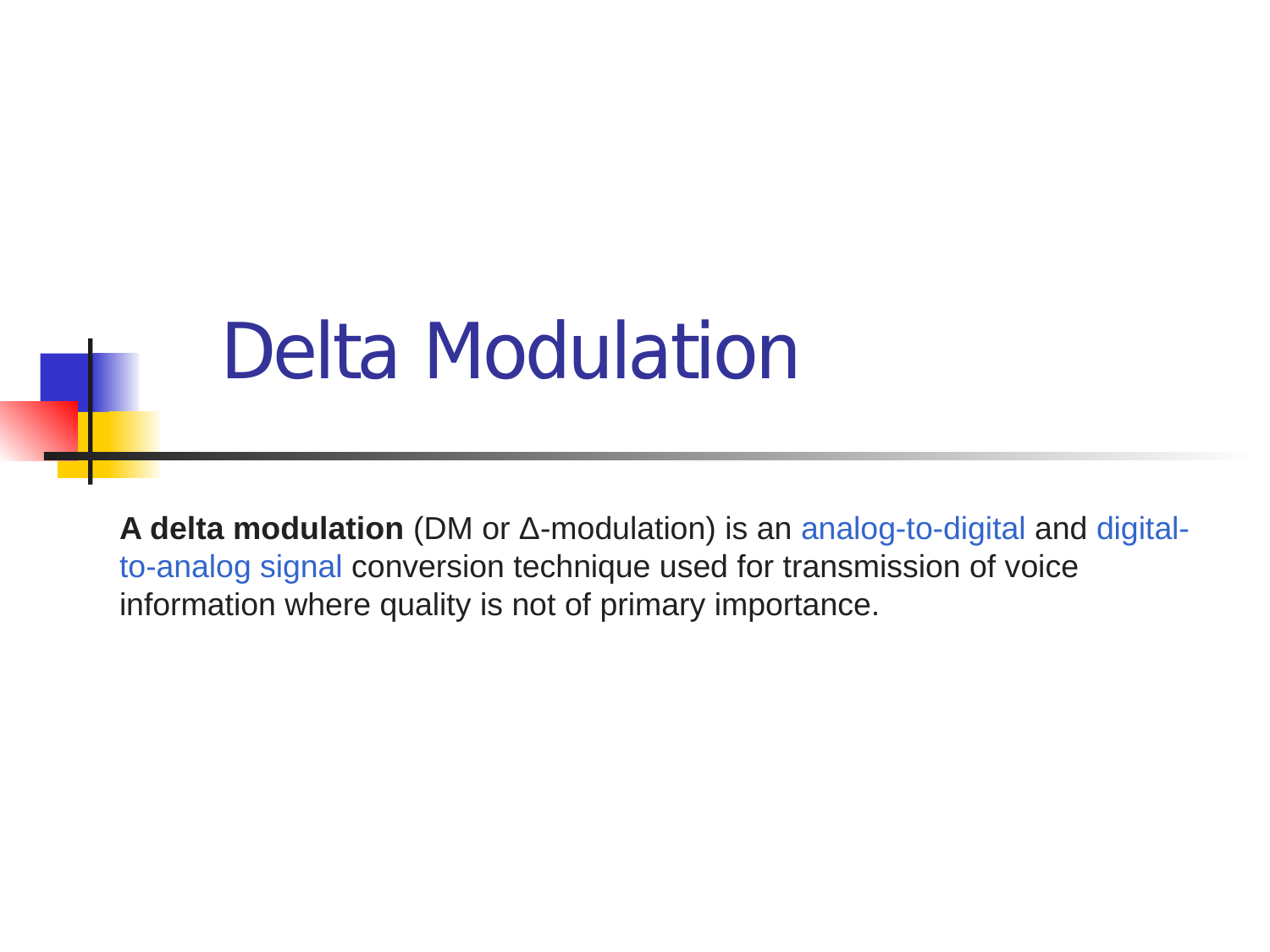

Delta Modulation
A delta modulation (DM or Δ-modulation) is an analog-to-digital and digital-to-analog signal conversion technique used for transmission of voice information where quality is not of primary importance.